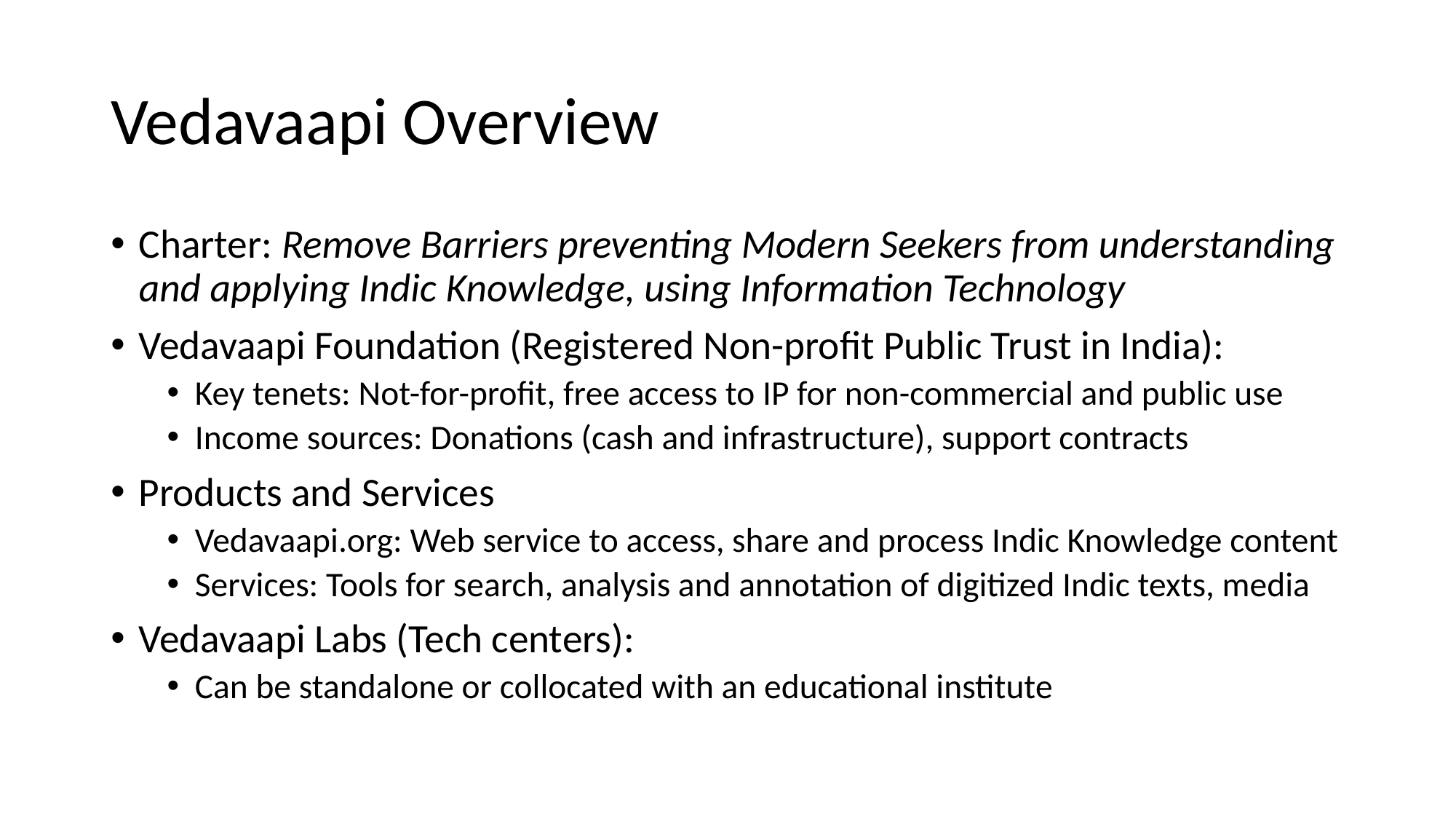

# Vedavaapi Overview
Charter: Remove Barriers preventing Modern Seekers from understanding and applying Indic Knowledge, using Information Technology
Vedavaapi Foundation (Registered Non-profit Public Trust in India):
Key tenets: Not-for-profit, free access to IP for non-commercial and public use
Income sources: Donations (cash and infrastructure), support contracts
Products and Services
Vedavaapi.org: Web service to access, share and process Indic Knowledge content
Services: Tools for search, analysis and annotation of digitized Indic texts, media
Vedavaapi Labs (Tech centers):
Can be standalone or collocated with an educational institute